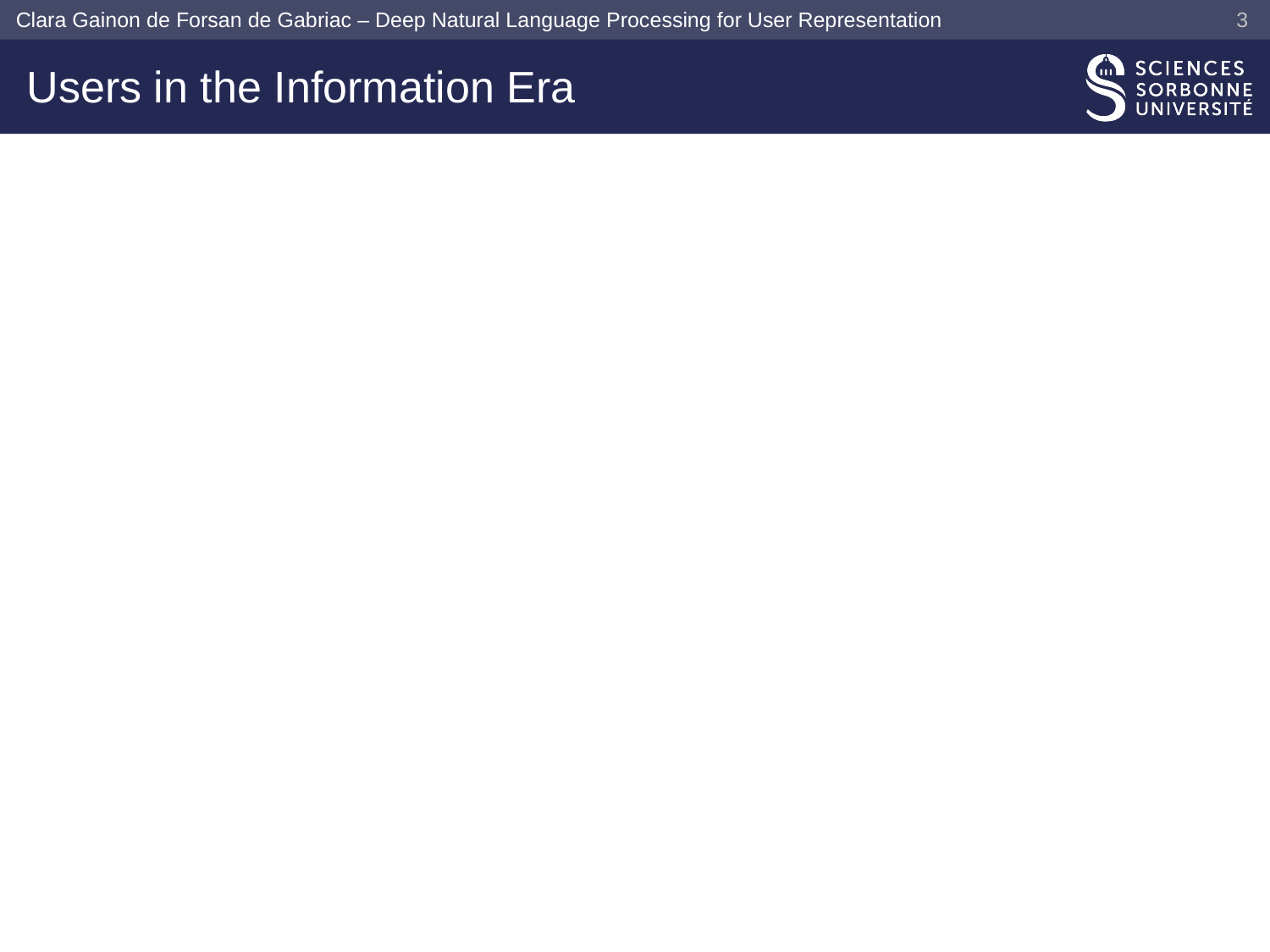

3
# Users in the Information Era